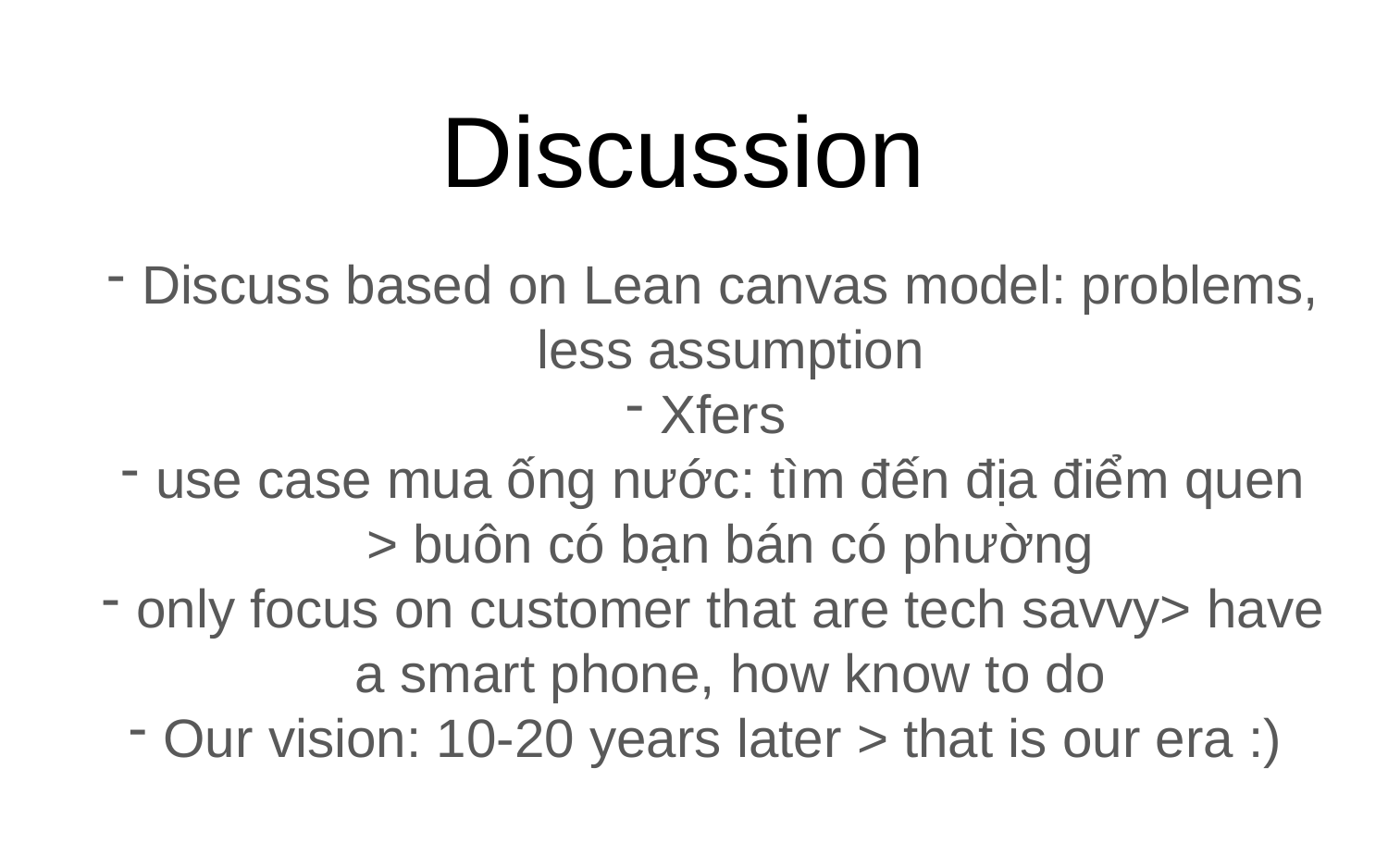

# Discussion
Discuss based on Lean canvas model: problems, less assumption
Xfers
use case mua ống nước: tìm đến địa điểm quen > buôn có bạn bán có phường
only focus on customer that are tech savvy> have a smart phone, how know to do
Our vision: 10-20 years later > that is our era :)